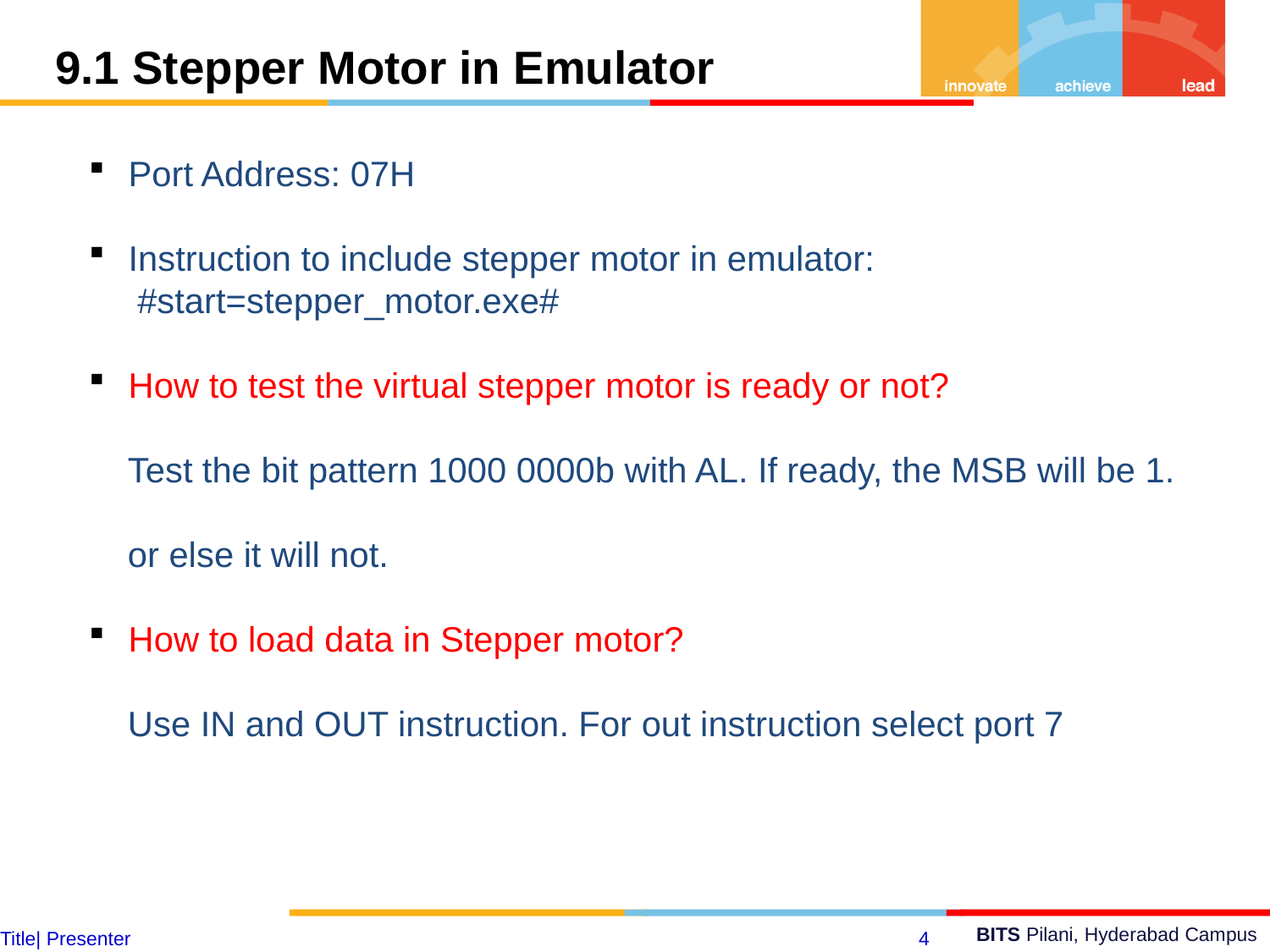

9.1 Stepper Motor in Emulator
Port Address: 07H

Instruction to include stepper motor in emulator:
     #start=stepper_motor.exe#

How to test the virtual stepper motor is ready or not?

    Test the bit pattern 1000 0000b with AL. If ready, the MSB will be 1.
    or else it will not.

How to load data in Stepper motor?

    Use IN and OUT instruction. For out instruction select port 7